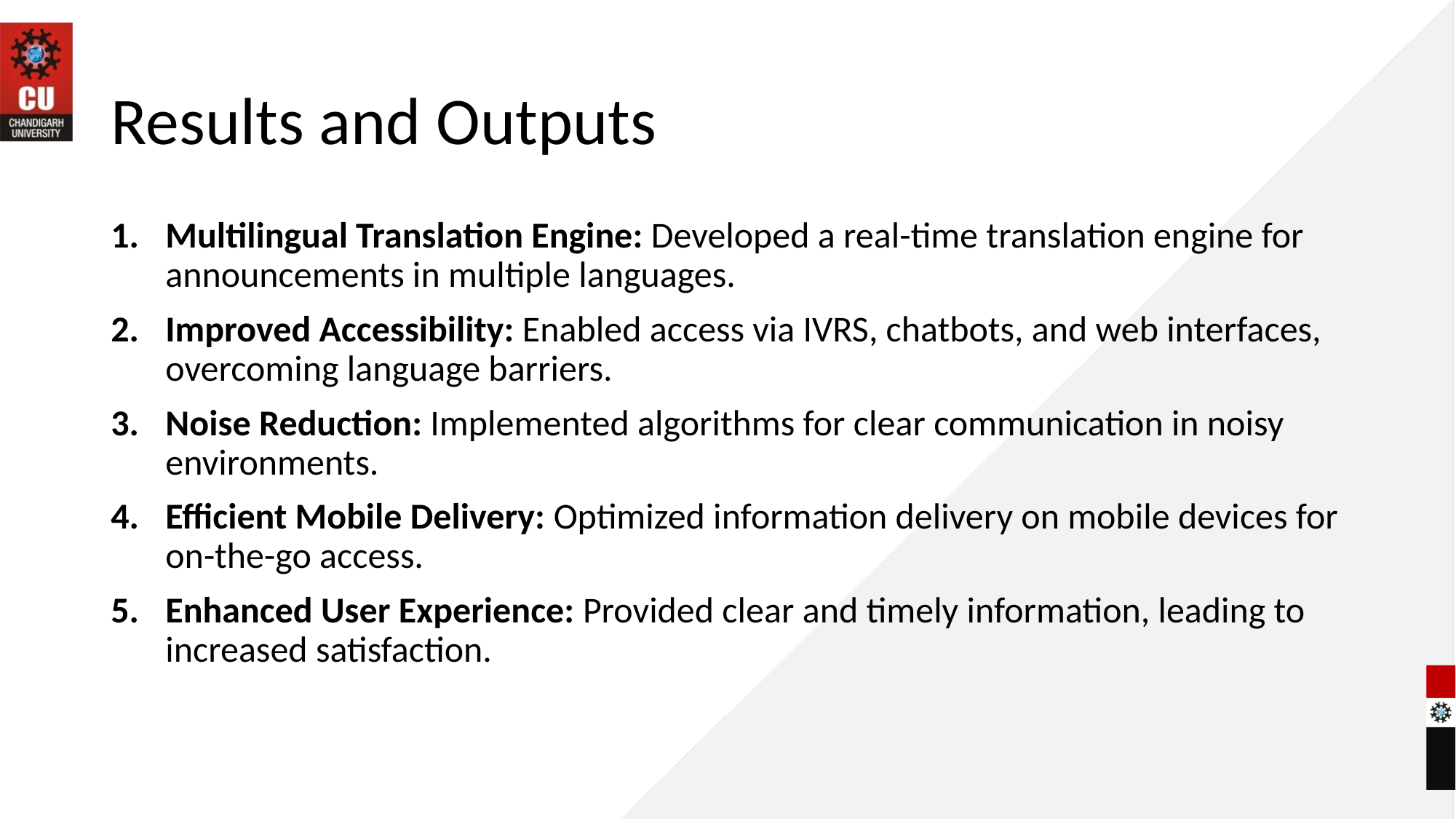

# Results and Outputs
Multilingual Translation Engine: Developed a real-time translation engine for announcements in multiple languages.
Improved Accessibility: Enabled access via IVRS, chatbots, and web interfaces, overcoming language barriers.
Noise Reduction: Implemented algorithms for clear communication in noisy environments.
Efficient Mobile Delivery: Optimized information delivery on mobile devices for on-the-go access.
Enhanced User Experience: Provided clear and timely information, leading to increased satisfaction.
8